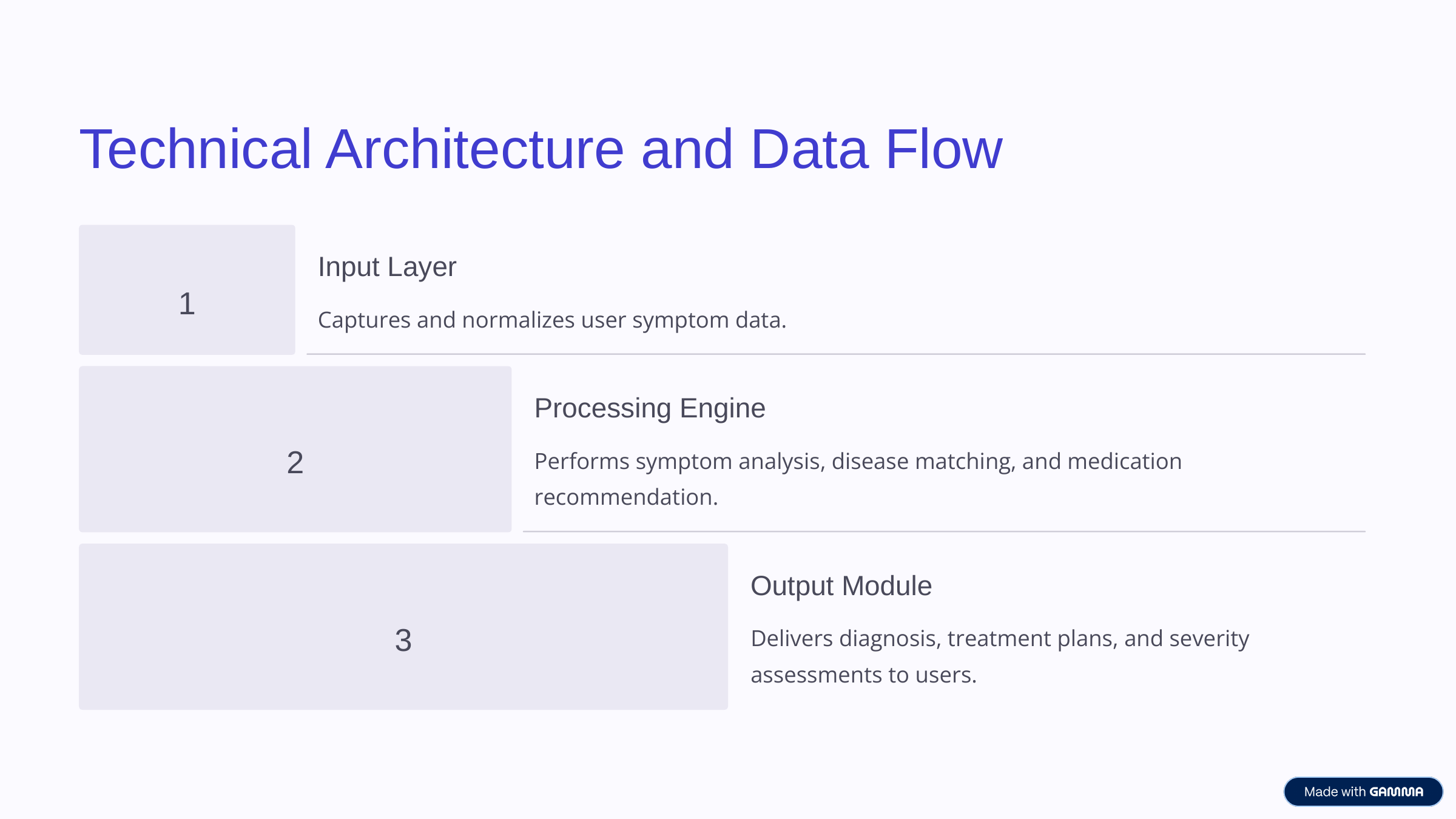

Technical Architecture and Data Flow

Input Layer
1
Captures and normalizes user symptom data.

Processing Engine
2
Performs symptom analysis, disease matching, and medication recommendation.

Output Module
3
Delivers diagnosis, treatment plans, and severity assessments to users.